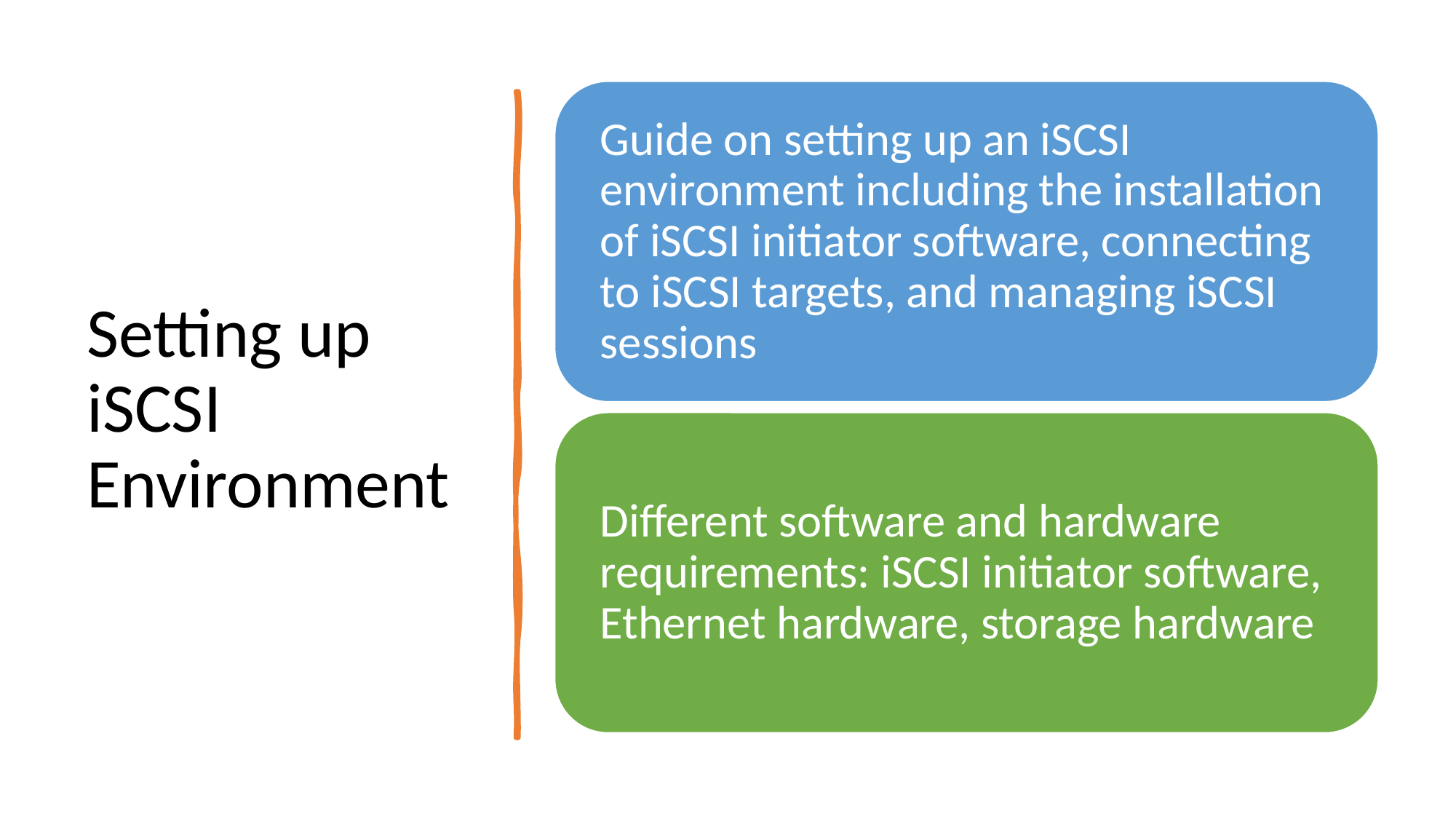

Guide on setting up an iSCSI environment including the installation of iSCSI initiator software, connecting to iSCSI targets, and managing iSCSI sessions
Different software and hardware requirements: iSCSI initiator software, Ethernet hardware, storage hardware
# Setting up iSCSI Environment